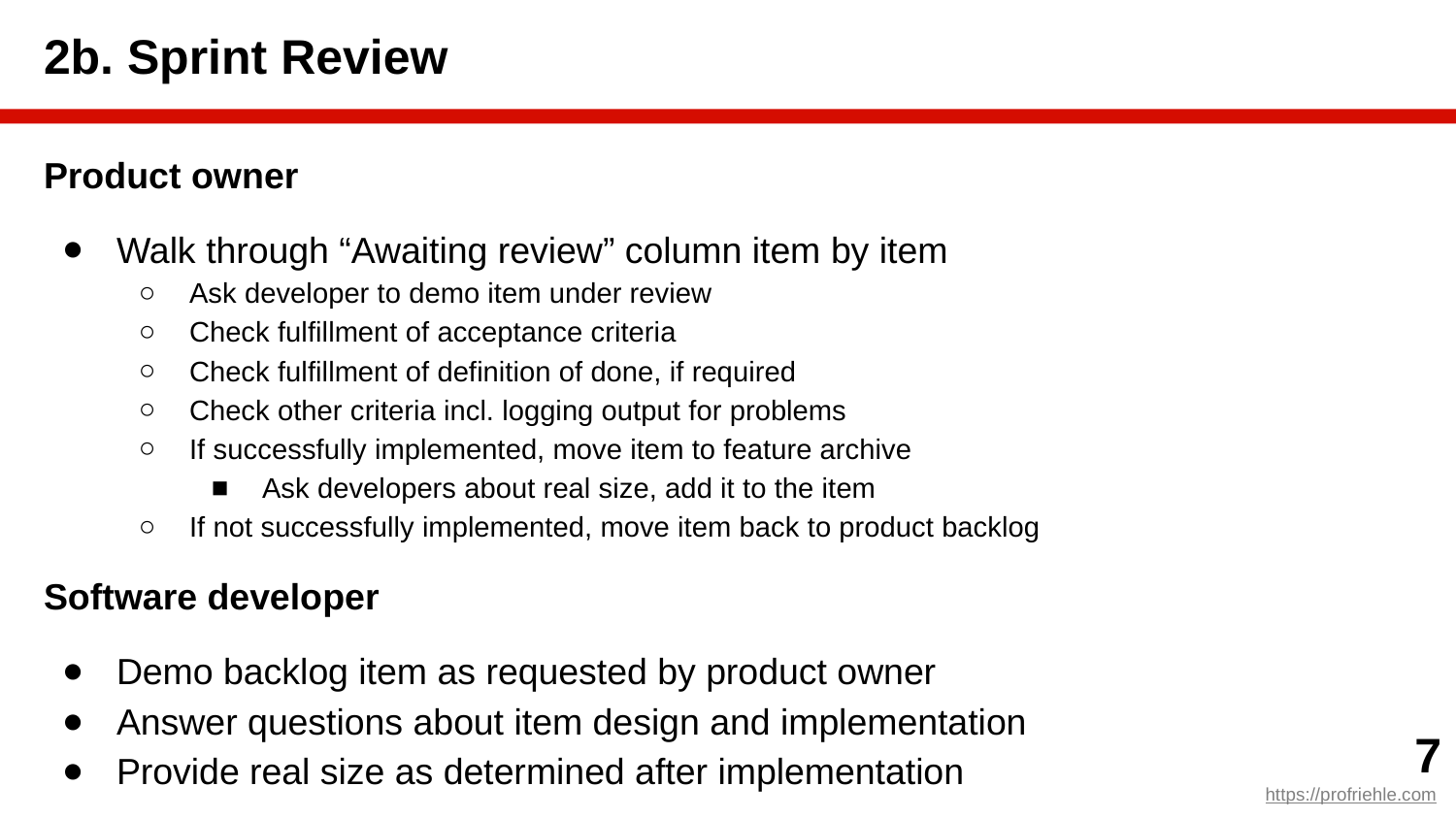

# 2b. Sprint Review
Product owner
Walk through “Awaiting review” column item by item
Ask developer to demo item under review
Check fulfillment of acceptance criteria
Check fulfillment of definition of done, if required
Check other criteria incl. logging output for problems
If successfully implemented, move item to feature archive
Ask developers about real size, add it to the item
If not successfully implemented, move item back to product backlog
Software developer
Demo backlog item as requested by product owner
Answer questions about item design and implementation
Provide real size as determined after implementation

7
https://profriehle.com